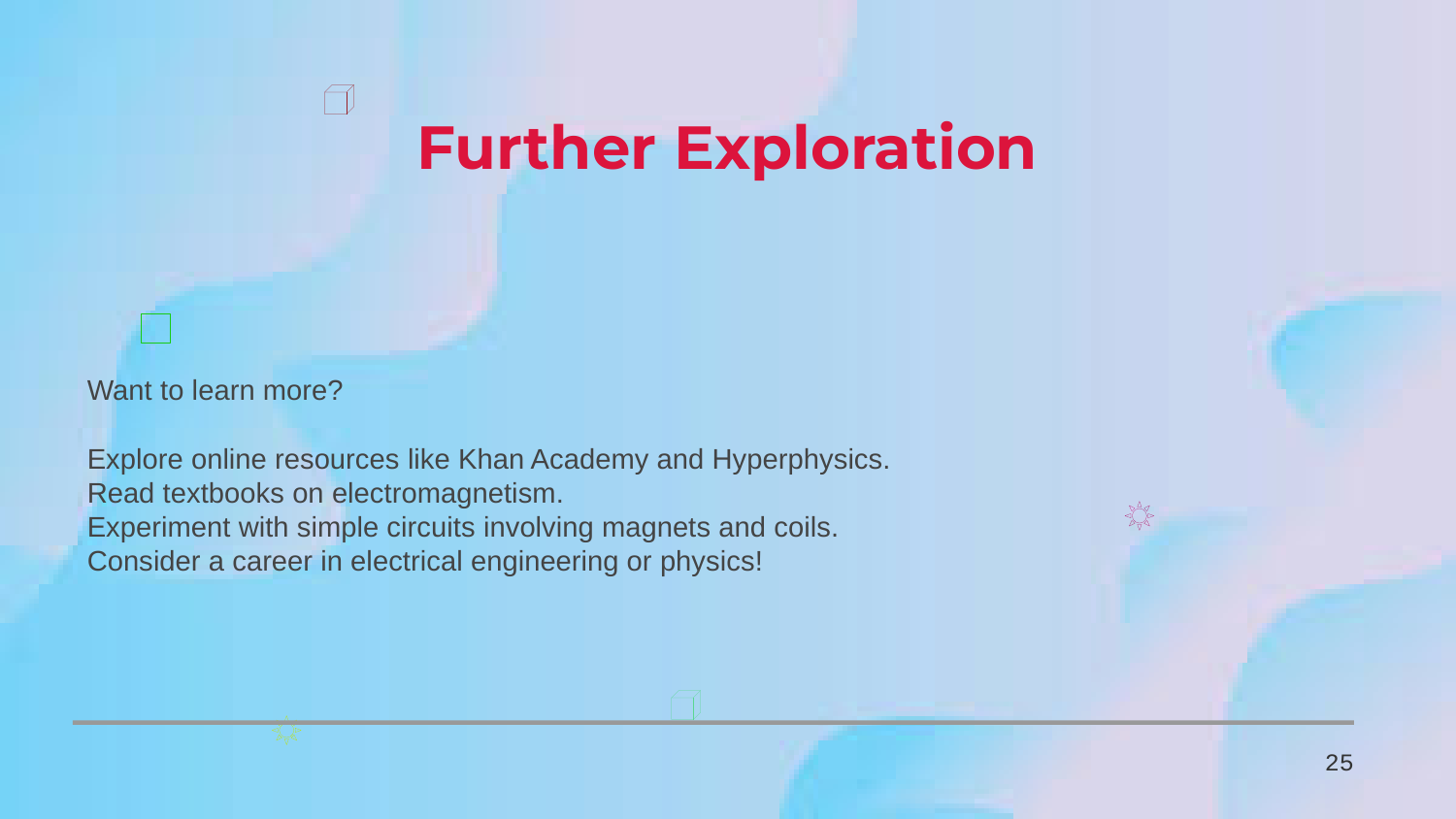

Further Exploration

Want to learn more?

Explore online resources like Khan Academy and Hyperphysics.
Read textbooks on electromagnetism.
Experiment with simple circuits involving magnets and coils.
Consider a career in electrical engineering or physics!

25